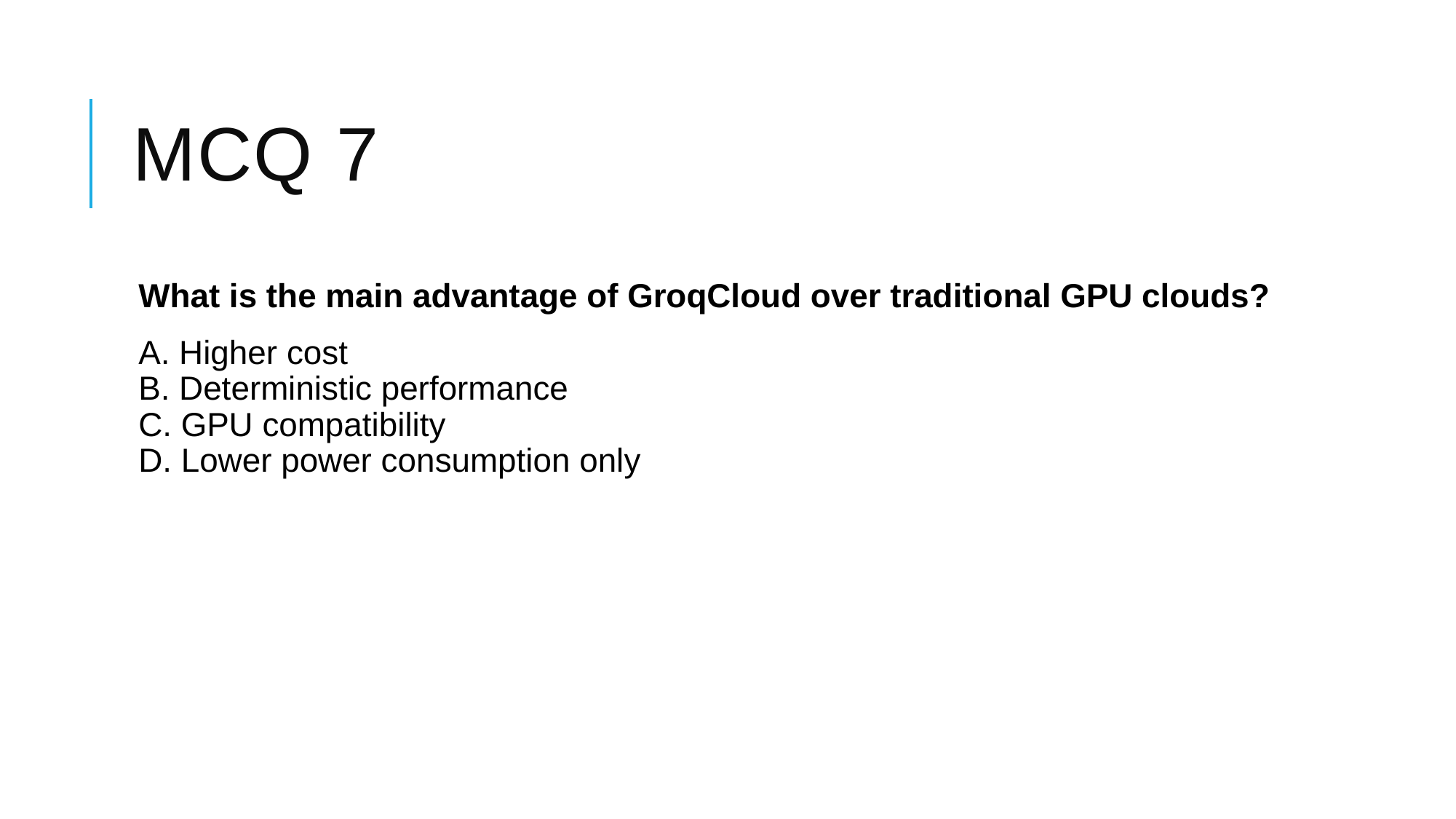

# Mcq 7
What is the main advantage of GroqCloud over traditional GPU clouds?
A. Higher cost
B. Deterministic performance
C. GPU compatibility
D. Lower power consumption only